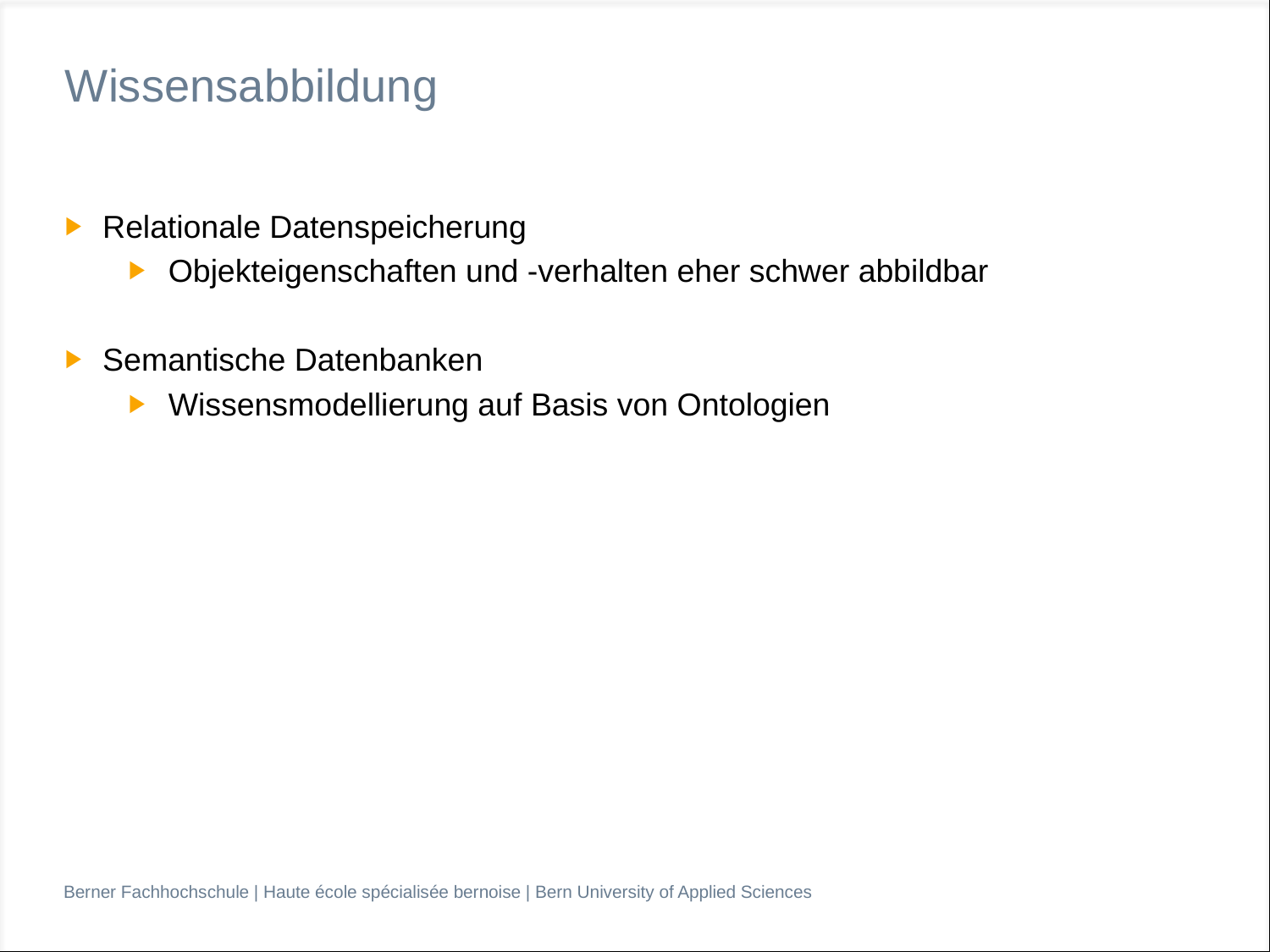

# Wissensabbildung
Relationale Datenspeicherung
Objekteigenschaften und -verhalten eher schwer abbildbar

Semantische Datenbanken
Wissensmodellierung auf Basis von Ontologien